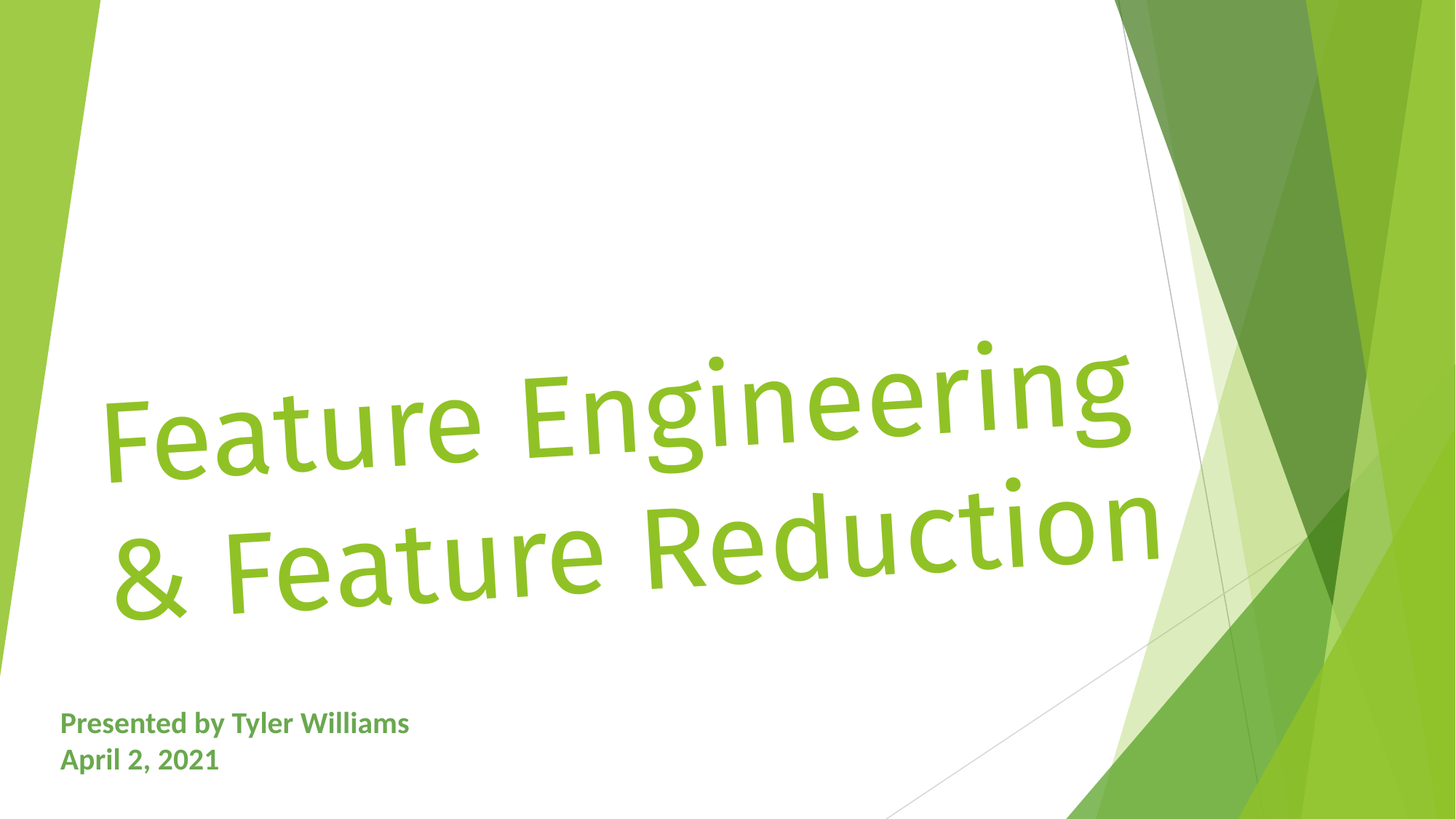

# Feature Engineering & Feature Reduction
Presented by Tyler Williams
April 2, 2021